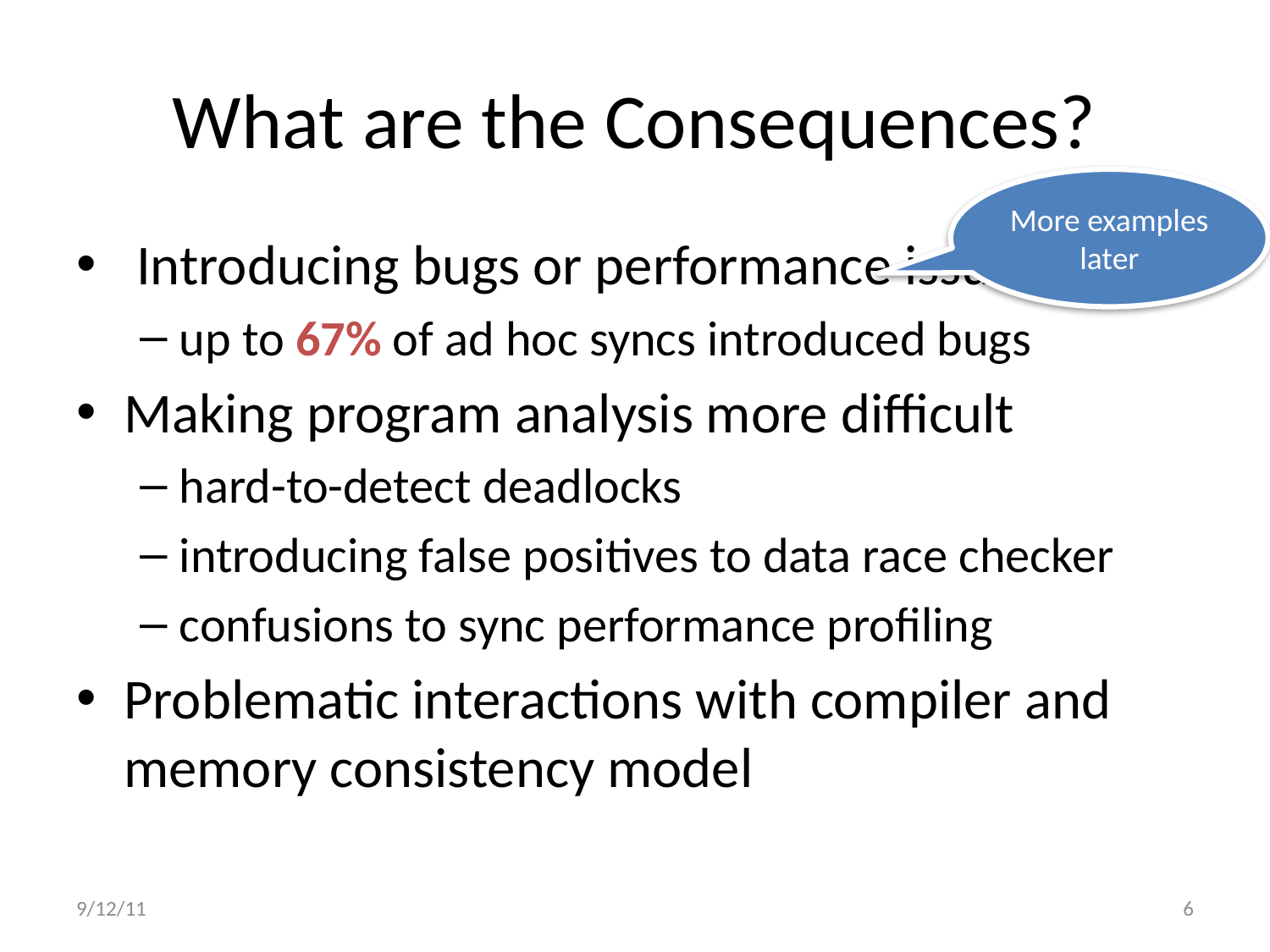

# What are the Consequences?
More examples later
 Introducing bugs or performance issues
up to 67% of ad hoc syncs introduced bugs
Making program analysis more difficult
hard-to-detect deadlocks
introducing false positives to data race checker
confusions to sync performance profiling
Problematic interactions with compiler and memory consistency model

9/12/11
6